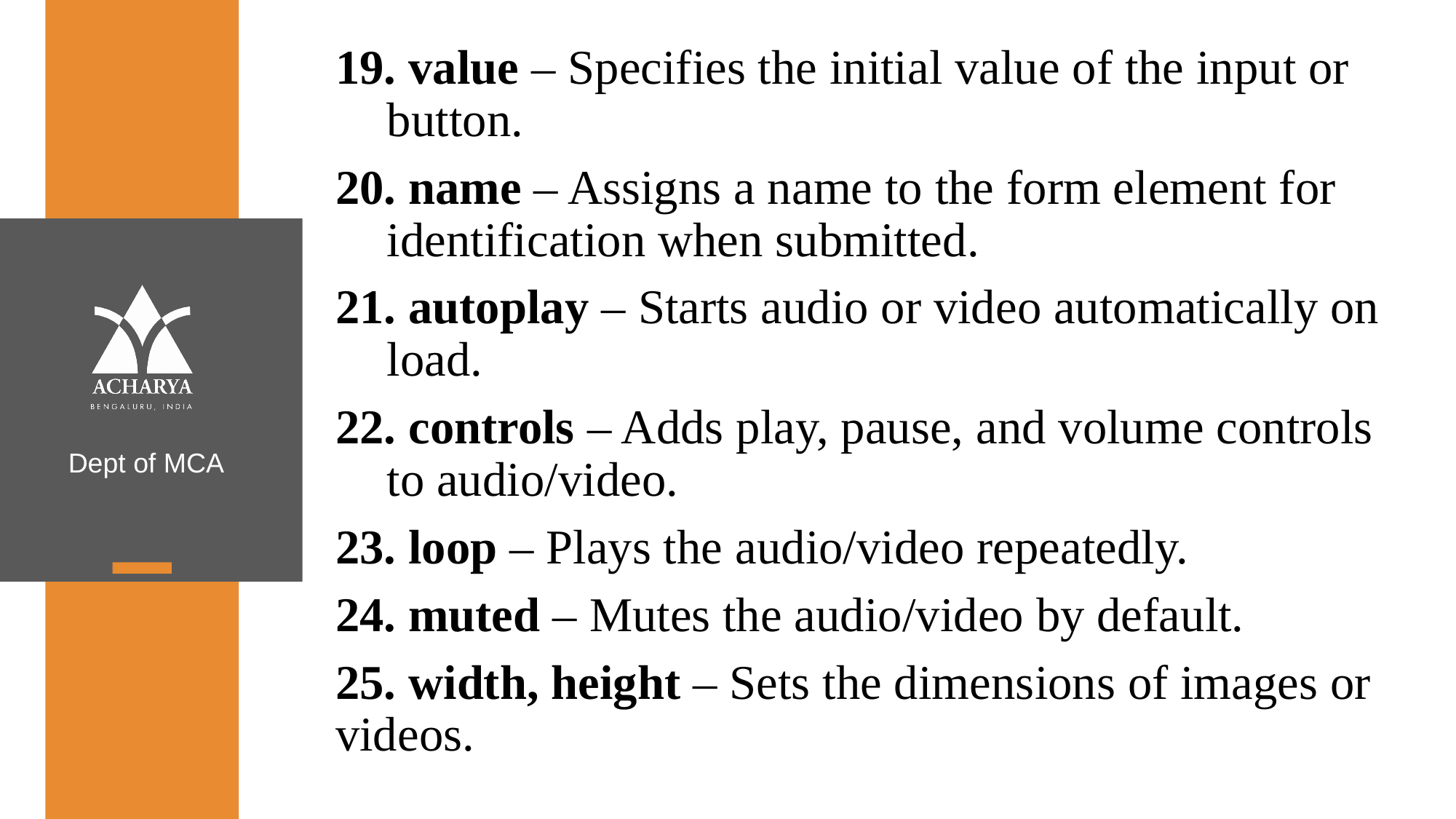

19. value – Specifies the initial value of the input or button.
20. name – Assigns a name to the form element for identification when submitted.
21. autoplay – Starts audio or video automatically on load.
22. controls – Adds play, pause, and volume controls to audio/video.
23. loop – Plays the audio/video repeatedly.
24. muted – Mutes the audio/video by default.
25. width, height – Sets the dimensions of images or videos.